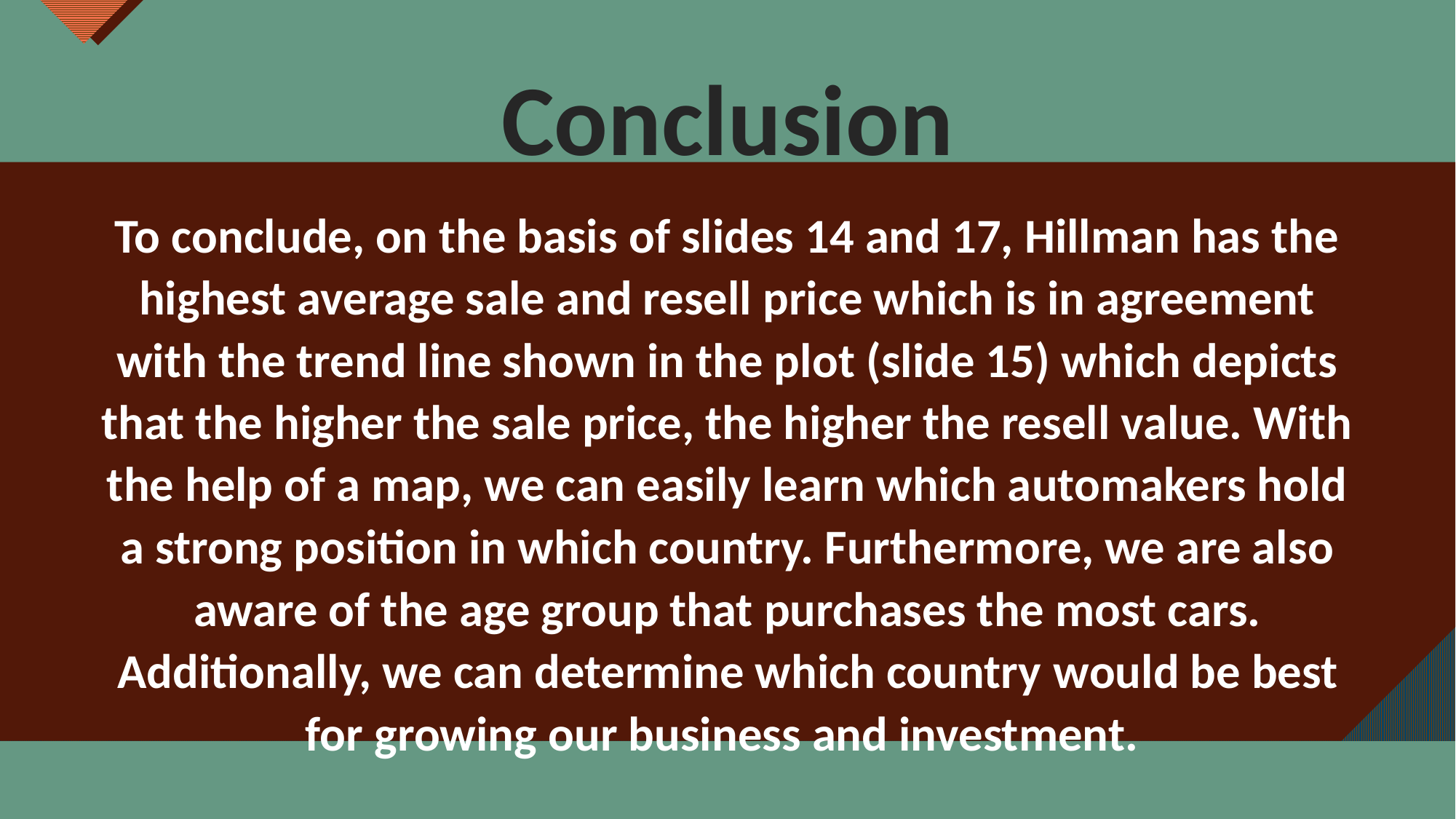

# Conclusion
To conclude, on the basis of slides 14 and 17, Hillman has the highest average sale and resell price which is in agreement with the trend line shown in the plot (slide 15) which depicts that the higher the sale price, the higher the resell value. With the help of a map, we can easily learn which automakers hold a strong position in which country. Furthermore, we are also aware of the age group that purchases the most cars. Additionally, we can determine which country would be best for growing our business and investment.